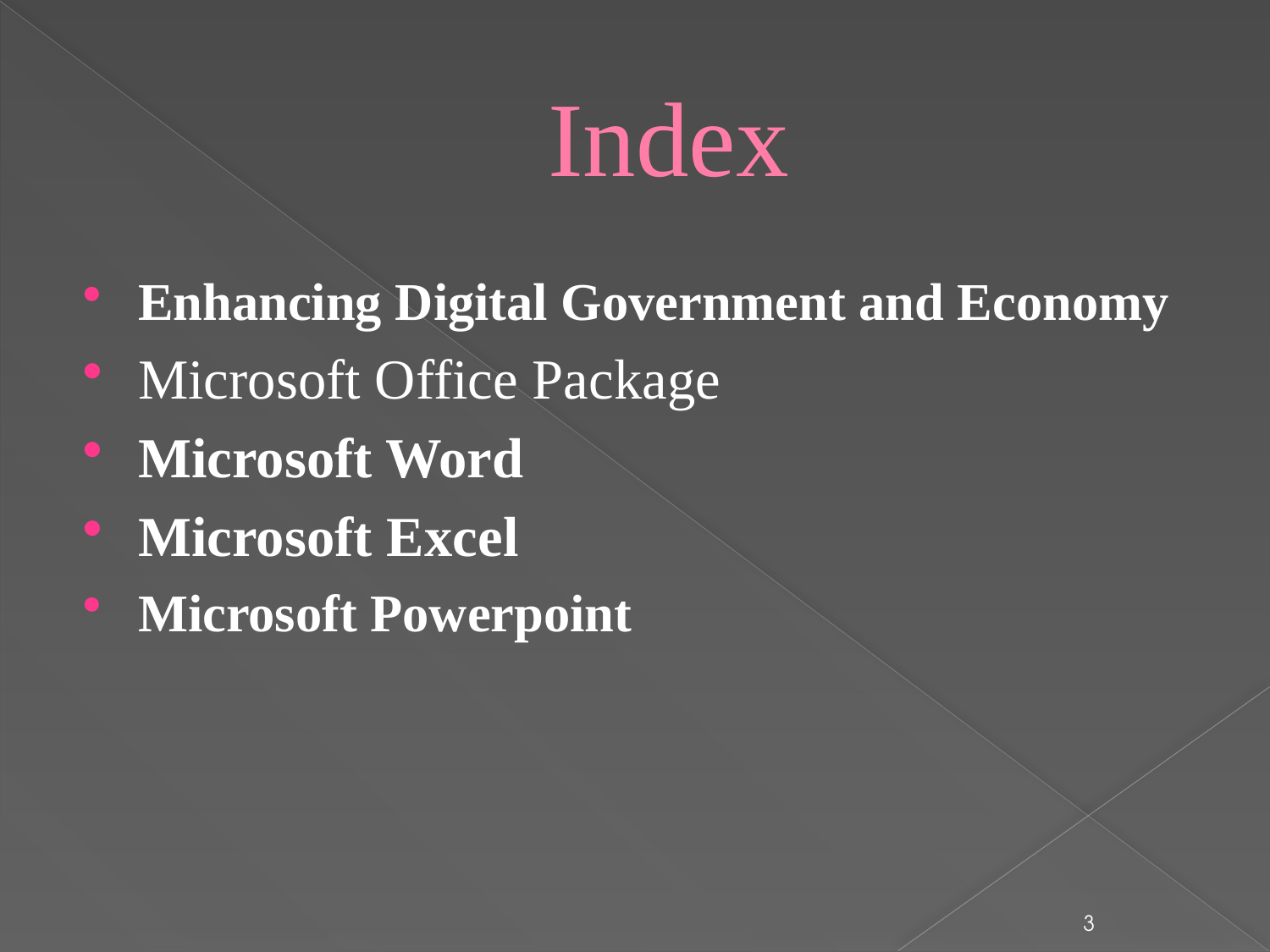

# Index
Enhancing Digital Government and Economy
Microsoft Office Package
Microsoft Word
Microsoft Excel
Microsoft Powerpoint
3